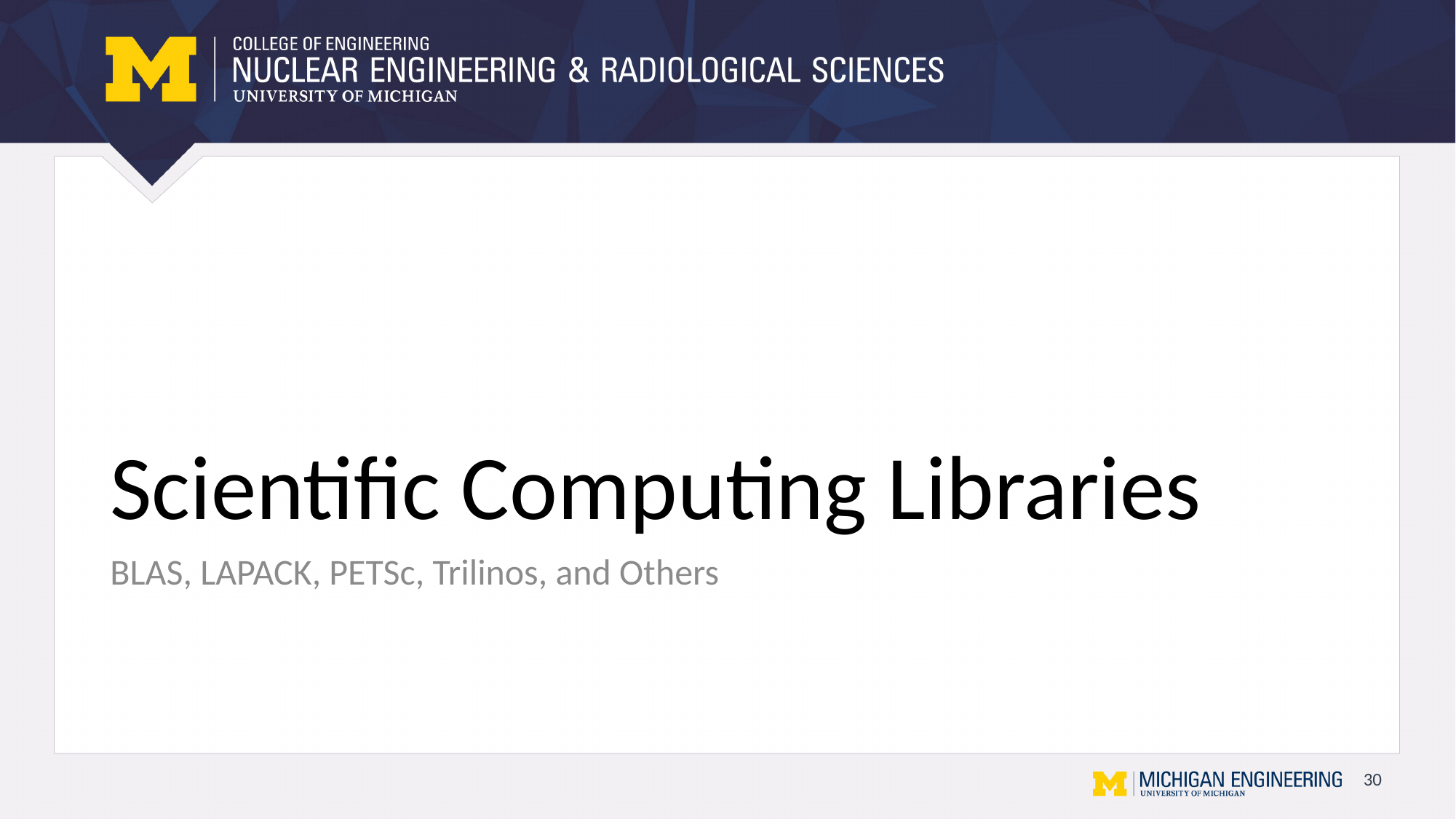

# Scientific Computing Libraries
BLAS, LAPACK, PETSc, Trilinos, and Others